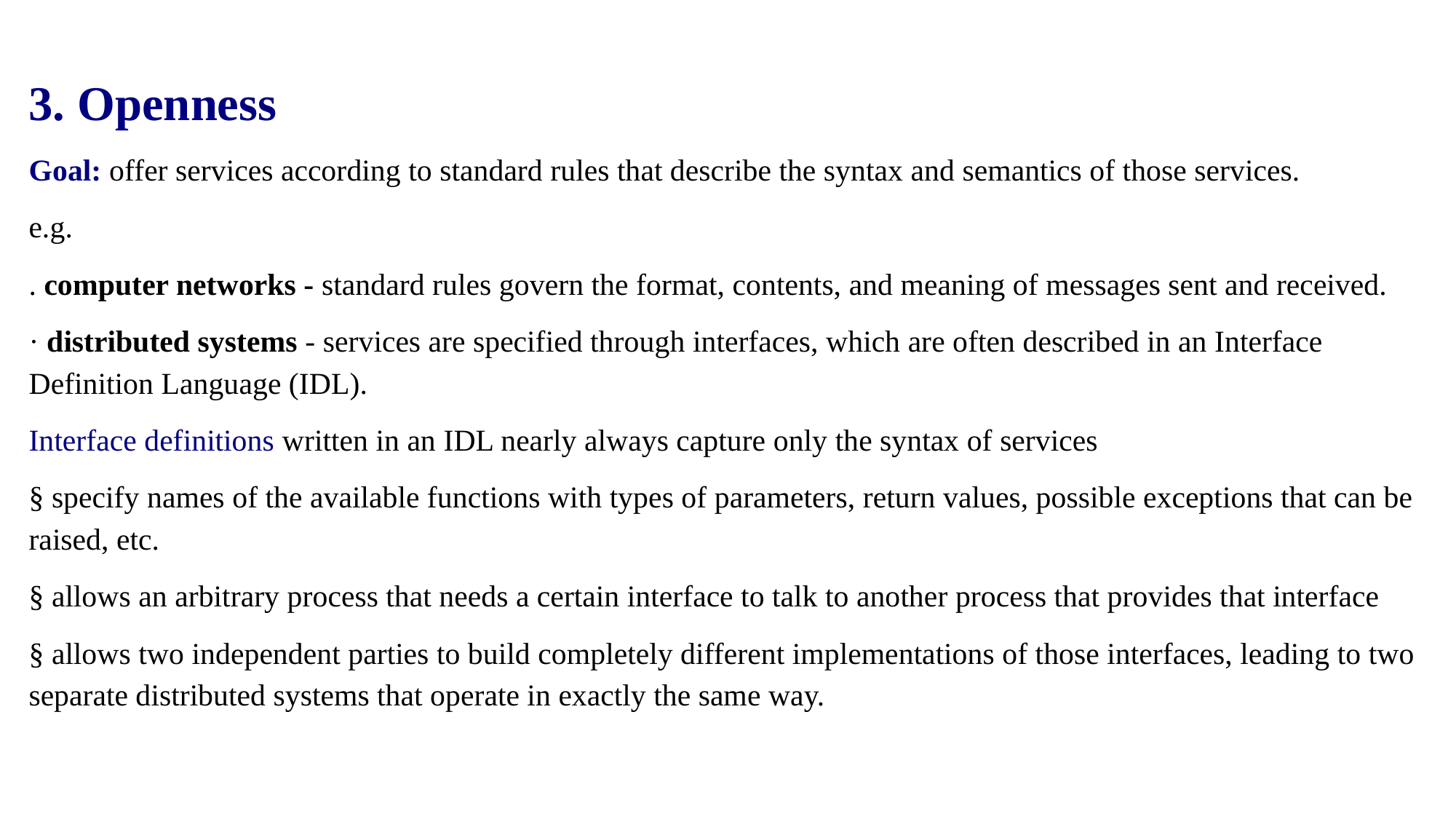

3. Openness
Goal: offer services according to standard rules that describe the syntax and semantics of those services.
e.g.
. computer networks - standard rules govern the format, contents, and meaning of messages sent and received.
· distributed systems - services are specified through interfaces, which are often described in an Interface Definition Language (IDL).
Interface definitions written in an IDL nearly always capture only the syntax of services
§ specify names of the available functions with types of parameters, return values, possible exceptions that can be raised, etc.
§ allows an arbitrary process that needs a certain interface to talk to another process that provides that interface
§ allows two independent parties to build completely different implementations of those interfaces, leading to two separate distributed systems that operate in exactly the same way.